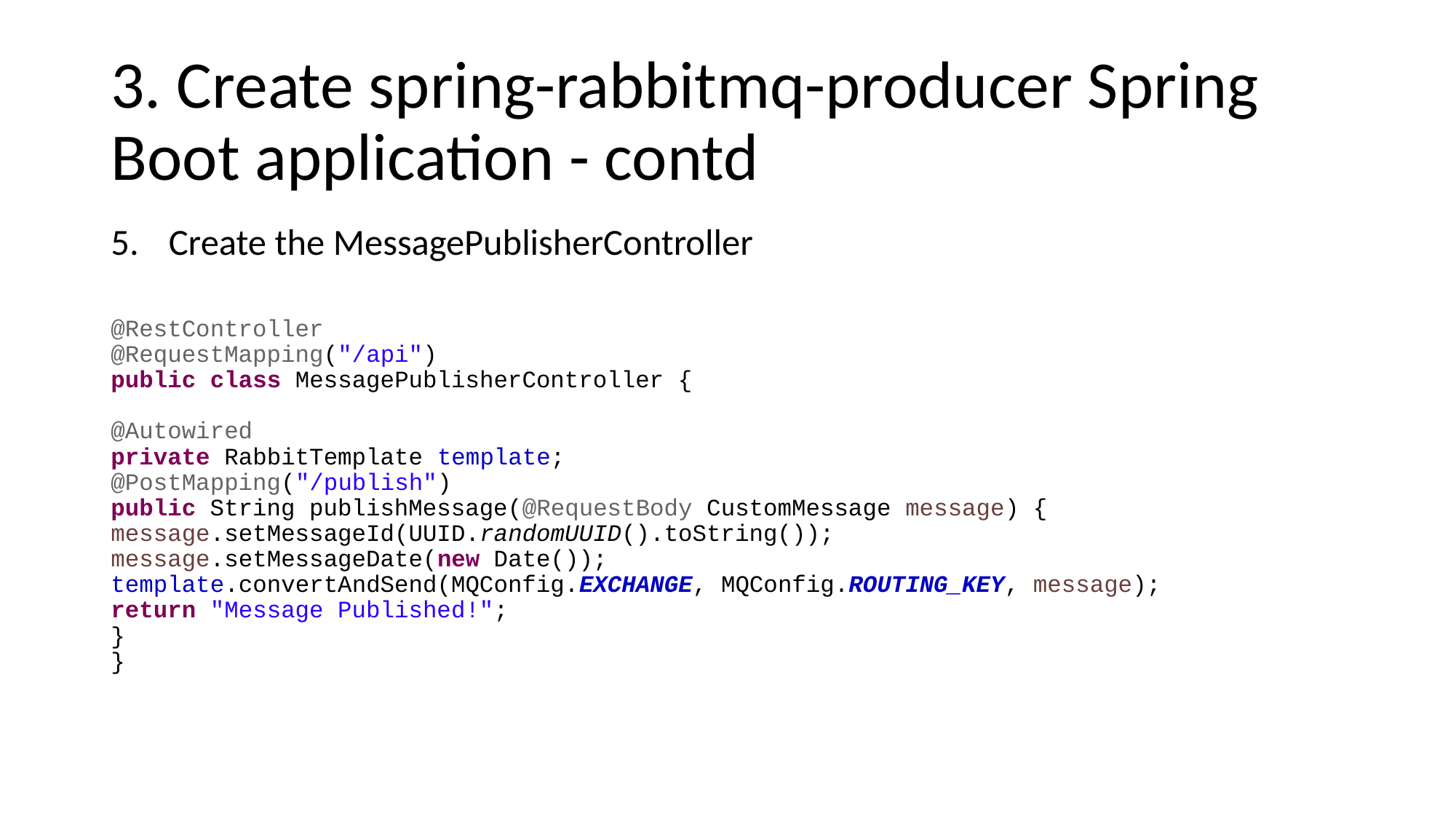

# 3. Create spring-rabbitmq-producer Spring Boot application - contd
Create the MessagePublisherController

@RestController
@RequestMapping("/api")
public class MessagePublisherController {
@Autowired
private RabbitTemplate template;
@PostMapping("/publish")
public String publishMessage(@RequestBody CustomMessage message) {
message.setMessageId(UUID.randomUUID().toString());
message.setMessageDate(new Date());
template.convertAndSend(MQConfig.EXCHANGE, MQConfig.ROUTING_KEY, message);
return "Message Published!";
}
}